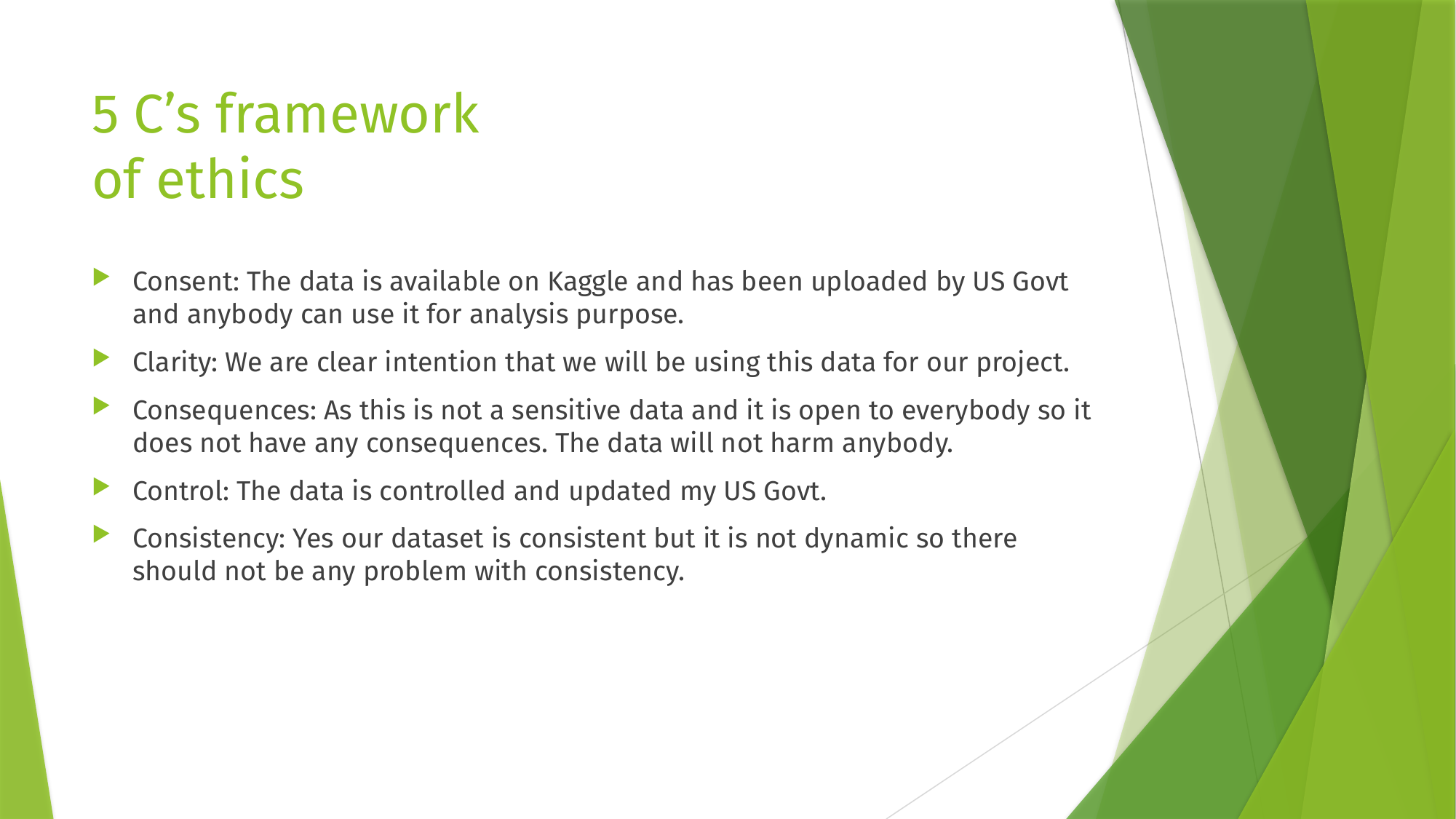

# 5 C’s framework of ethics
Consent: The data is available on Kaggle and has been uploaded by US Govt and anybody can use it for analysis purpose.
Clarity: We are clear intention that we will be using this data for our project.
Consequences: As this is not a sensitive data and it is open to everybody so it does not have any consequences. The data will not harm anybody.
Control: The data is controlled and updated my US Govt.
Consistency: Yes our dataset is consistent but it is not dynamic so there should not be any problem with consistency.